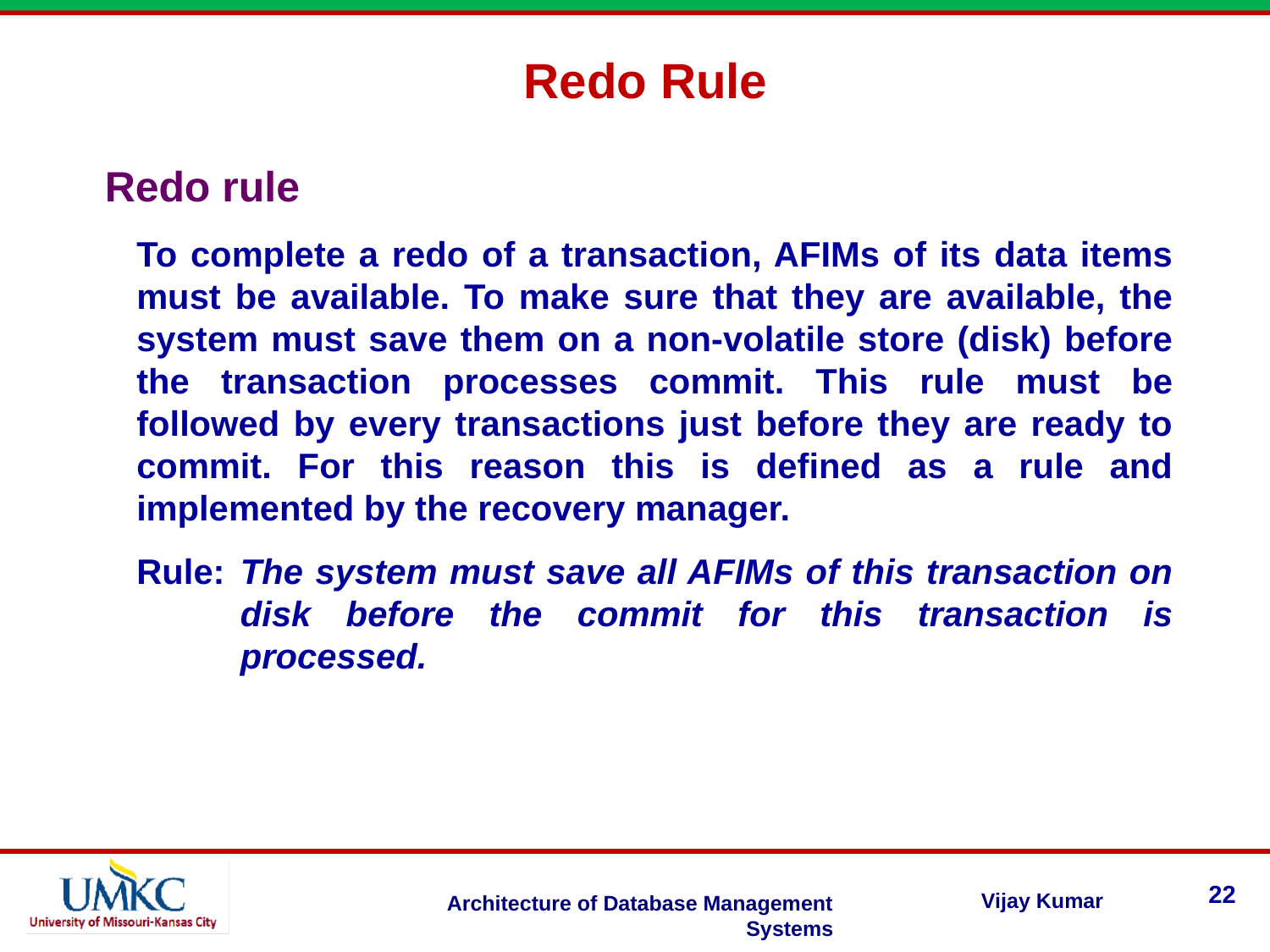

Redo Rule
Redo rule
To complete a redo of a transaction, AFIMs of its data items must be available. To make sure that they are available, the system must save them on a non-volatile store (disk) before the transaction processes commit. This rule must be followed by every transactions just before they are ready to commit. For this reason this is defined as a rule and implemented by the recovery manager.
Rule:	The system must save all AFIMs of this transaction on disk before the commit for this transaction is processed.
22